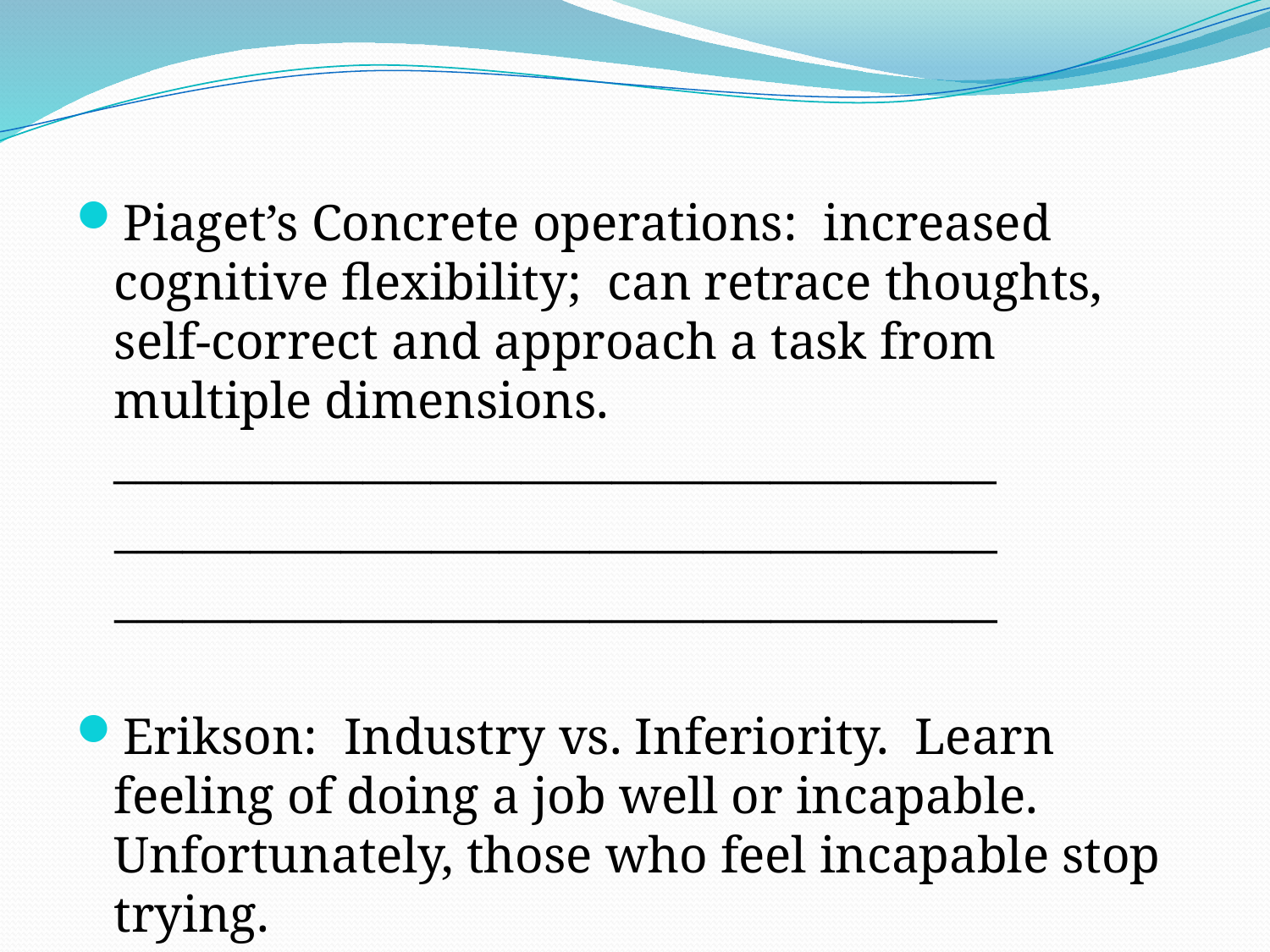

#

Piaget’s Concrete operations:  increased cognitive flexibility;  can retrace thoughts, self-correct and approach a task from multiple dimensions.  _______________________________________
   _______________________________________
   _______________________________________

Erikson:  Industry vs. Inferiority.  Learn feeling of doing a job well or incapable.  Unfortunately, those who feel incapable stop trying.